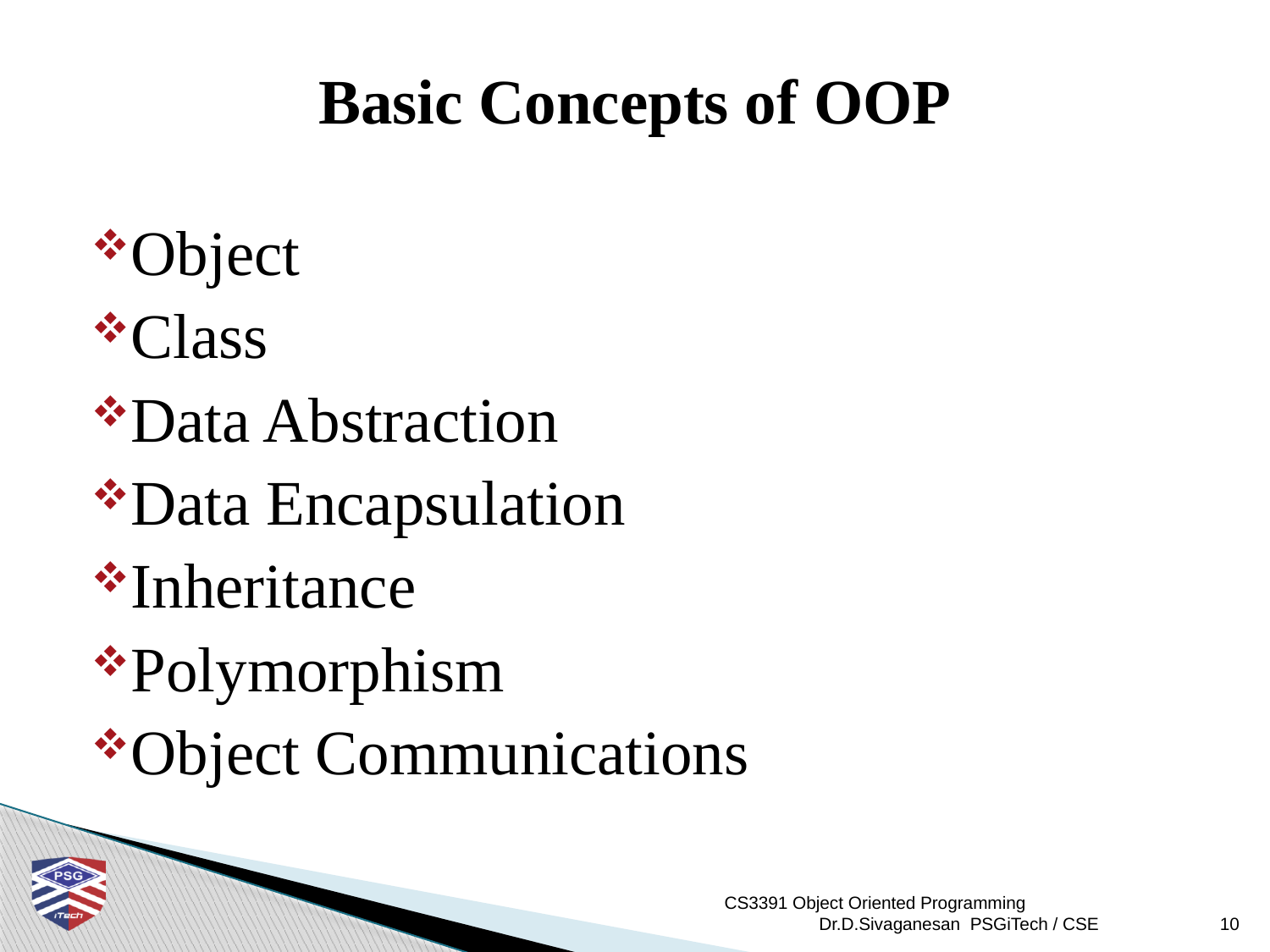

# Basic Concepts of OOP
Object
Class
Data Abstraction
Data Encapsulation
Inheritance
Polymorphism
Object Communications

CS3391 Object Oriented Programming                Dr.D.Sivaganesan  PSGiTech / CSE
10